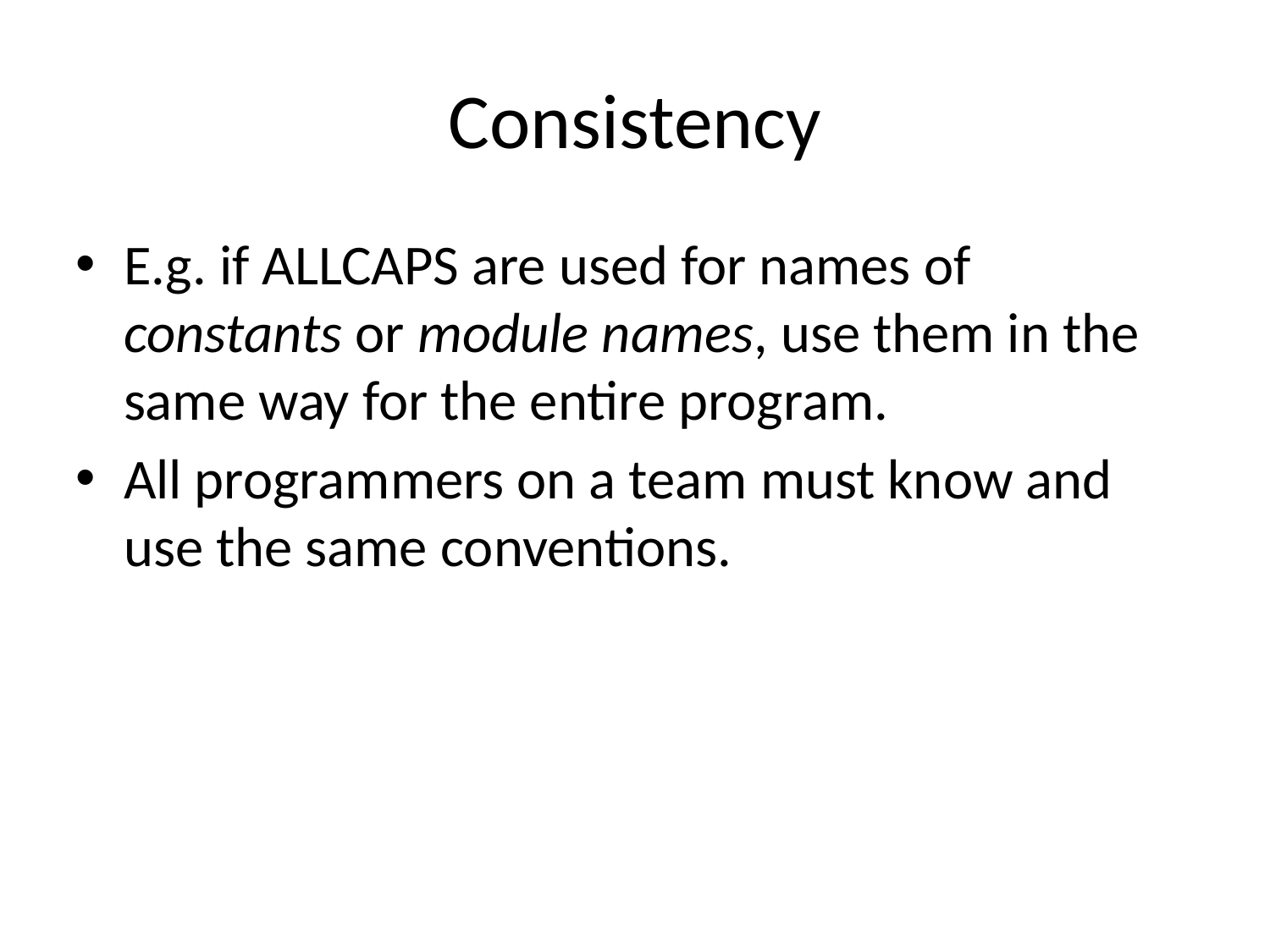

# Consistency
E.g. if ALLCAPS are used for names of constants or module names, use them in the same way for the entire program.
All programmers on a team must know and use the same conventions.